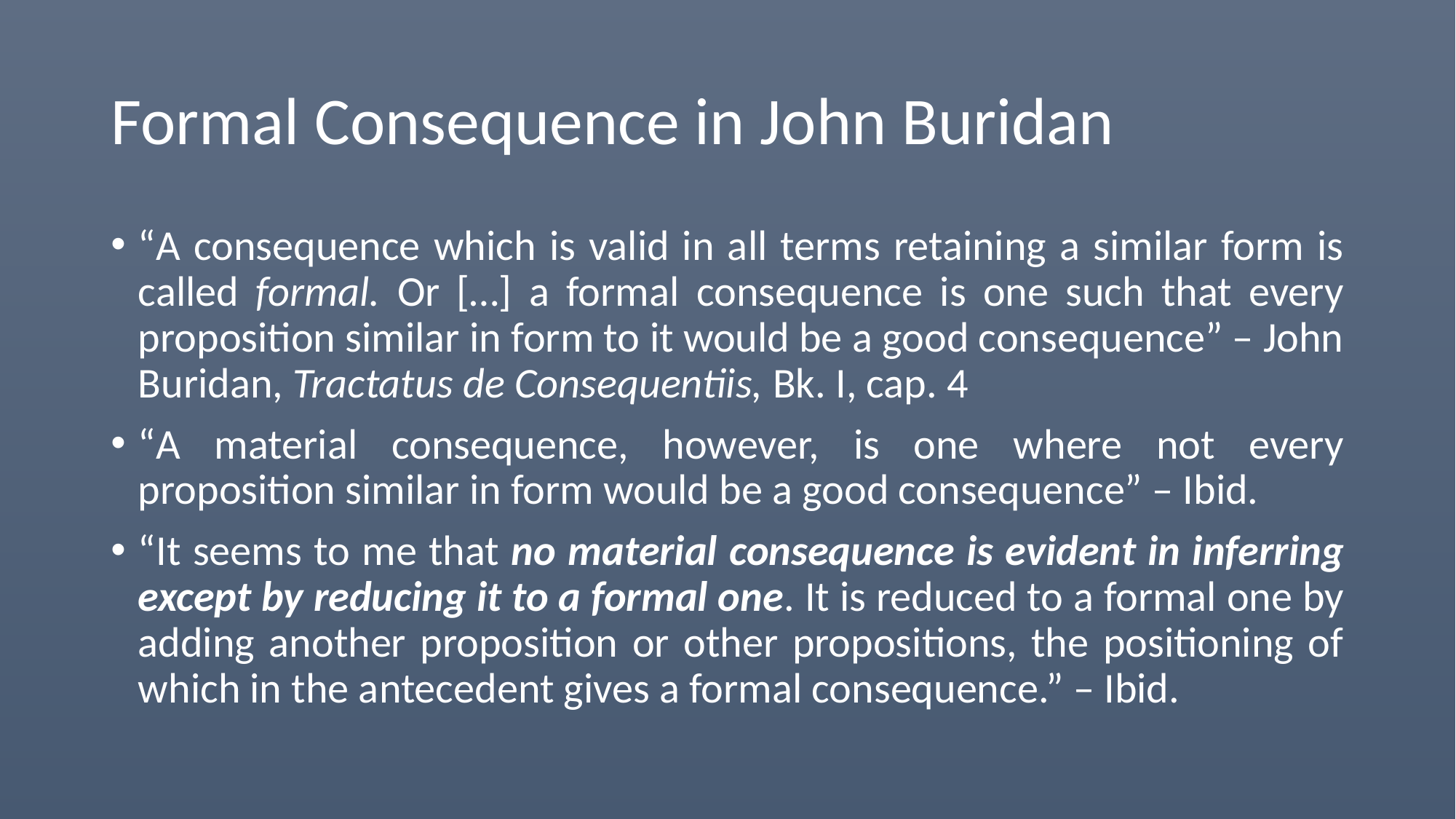

# Formal Consequence in John Buridan
“A consequence which is valid in all terms retaining a similar form is called formal. Or […] a formal consequence is one such that every proposition similar in form to it would be a good consequence” – John Buridan, Tractatus de Consequentiis, Bk. I, cap. 4
“A material consequence, however, is one where not every proposition similar in form would be a good consequence” – Ibid.
“It seems to me that no material consequence is evident in inferring except by reducing it to a formal one. It is reduced to a formal one by adding another proposition or other propositions, the positioning of which in the antecedent gives a formal consequence.” – Ibid.